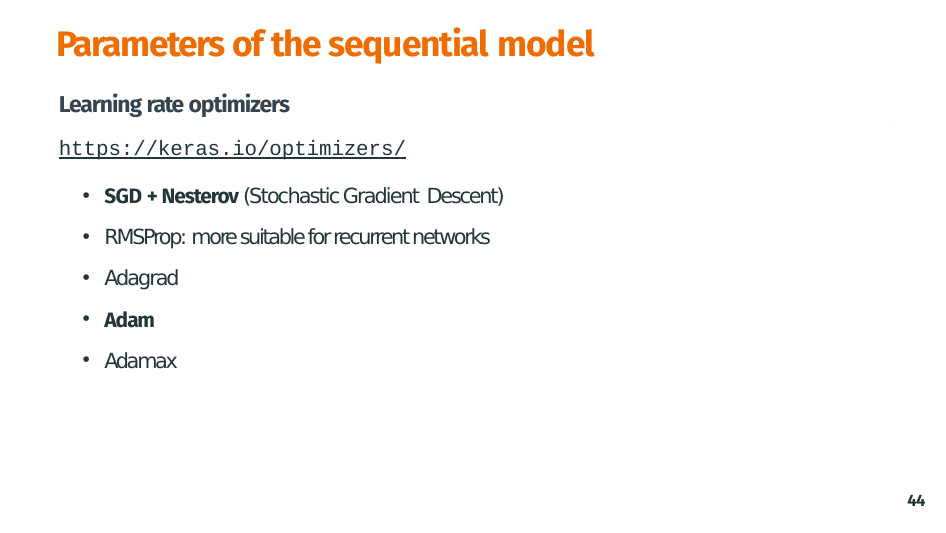

# Parameters of the sequential model
Learning rate optimizers
https://keras.io/optimizers/

SGD + Nesterov (Stochastic Gradient Descent)
RMSProp: more suitable for recurrent networks
Adagrad
Adam
Adamax

44